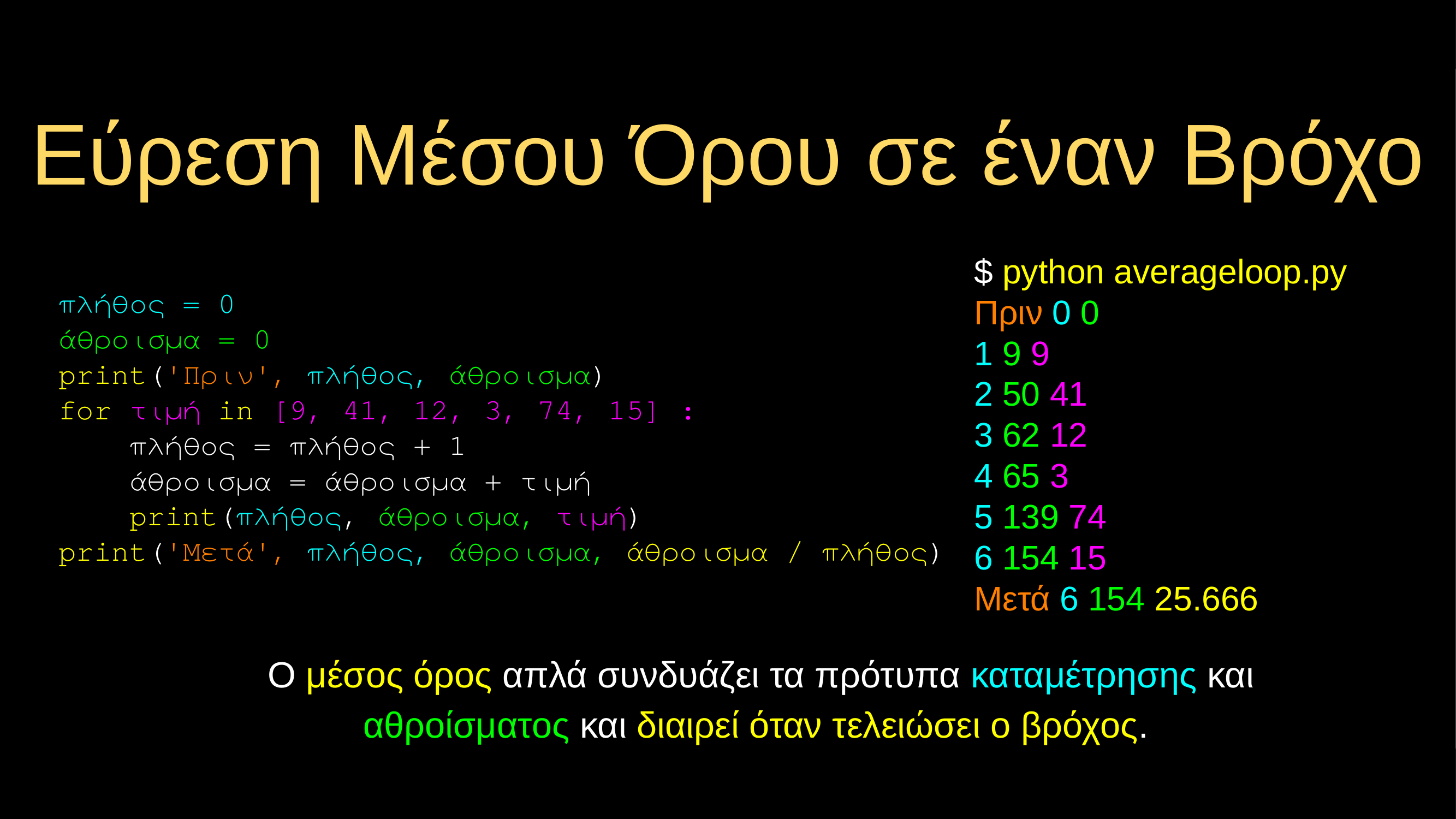

# Εύρεση Μέσου Όρου σε έναν Βρόχο
$ python averageloop.py
Πριν 0 0
1 9 9
2 50 41
3 62 12
4 65 3
5 139 74
6 154 15
Μετά 6 154 25.666
πλήθος = 0
άθροισμα = 0
print('Πριν', πλήθος, άθροισμα)
for τιμή in [9, 41, 12, 3, 74, 15] :
    πλήθος = πλήθος + 1
    άθροισμα = άθροισμα + τιμή
    print(πλήθος, άθροισμα, τιμή)
print('Μετά', πλήθος, άθροισμα, άθροισμα / πλήθος)
Ο μέσος όρος απλά συνδυάζει τα πρότυπα καταμέτρησης και αθροίσματος και διαιρεί όταν τελειώσει ο βρόχος.